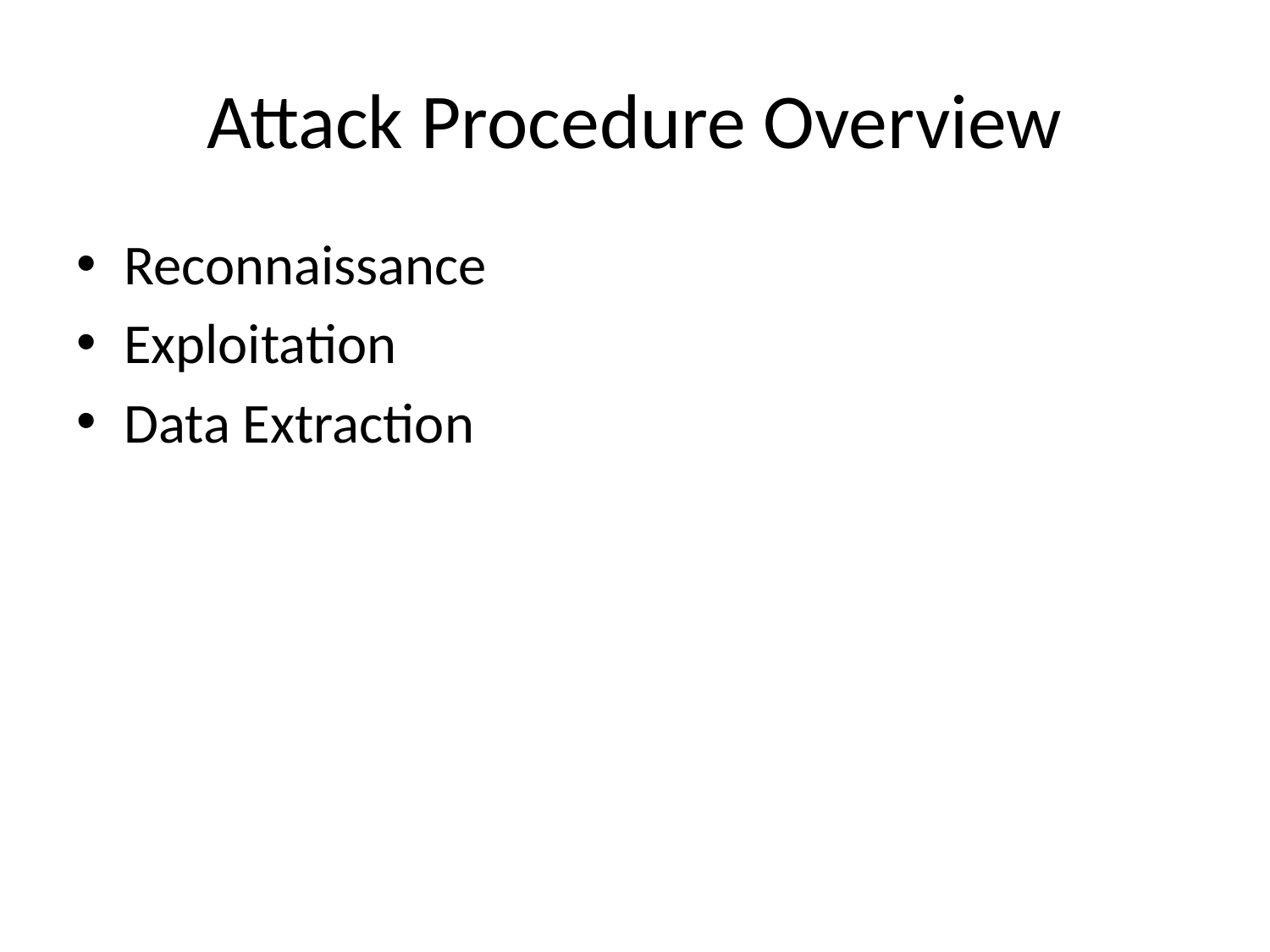

# Attack Procedure Overview
Reconnaissance
Exploitation
Data Extraction